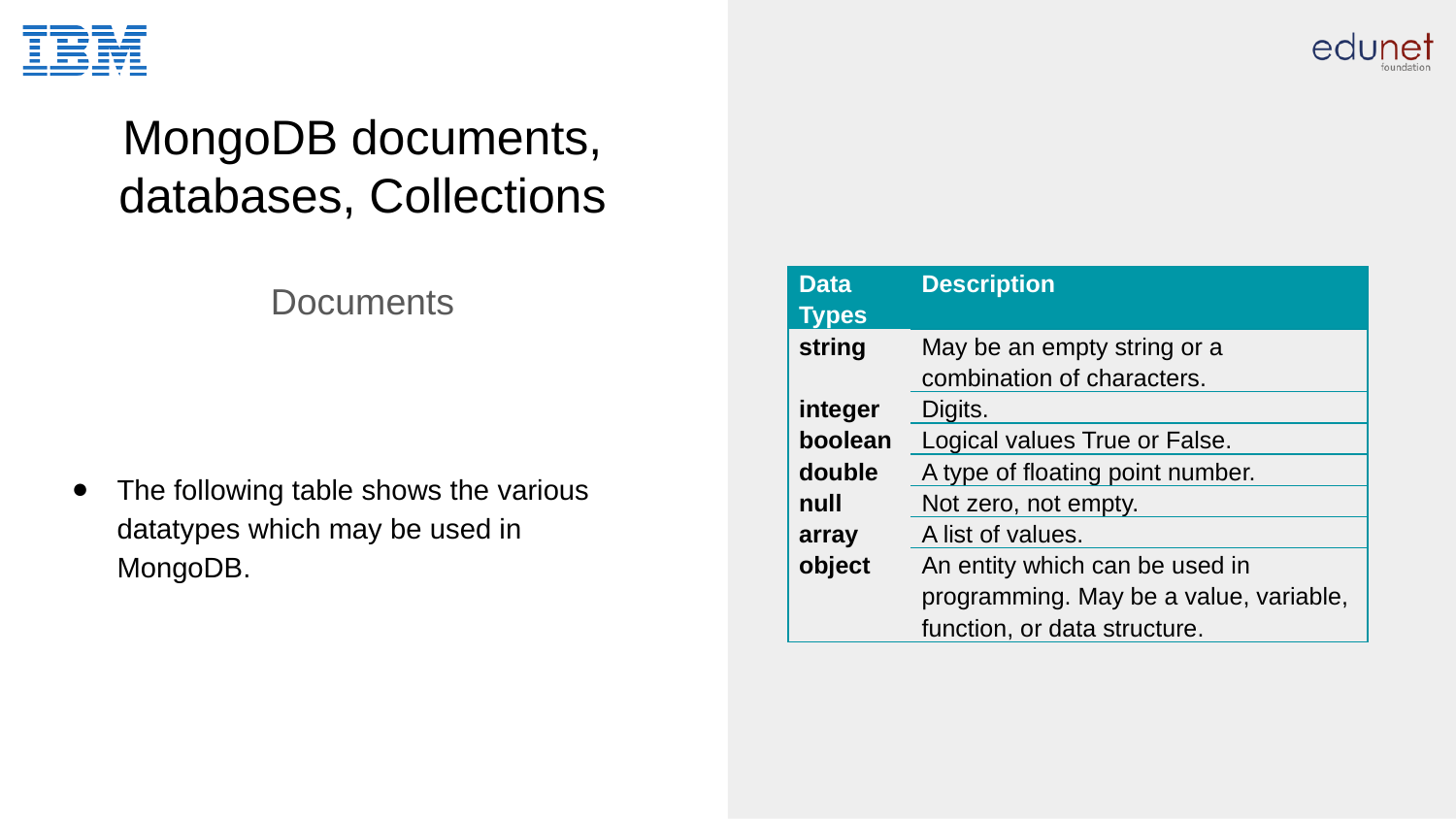

# MongoDB documents, databases, Collections
Documents
| Data Types | Description |
| --- | --- |
| string | May be an empty string or a combination of characters. |
| integer | Digits. |
| boolean | Logical values True or False. |
| double | A type of floating point number. |
| null | Not zero, not empty. |
| array | A list of values. |
| object | An entity which can be used in programming. May be a value, variable, function, or data structure. |
The following table shows the various datatypes which may be used in MongoDB.